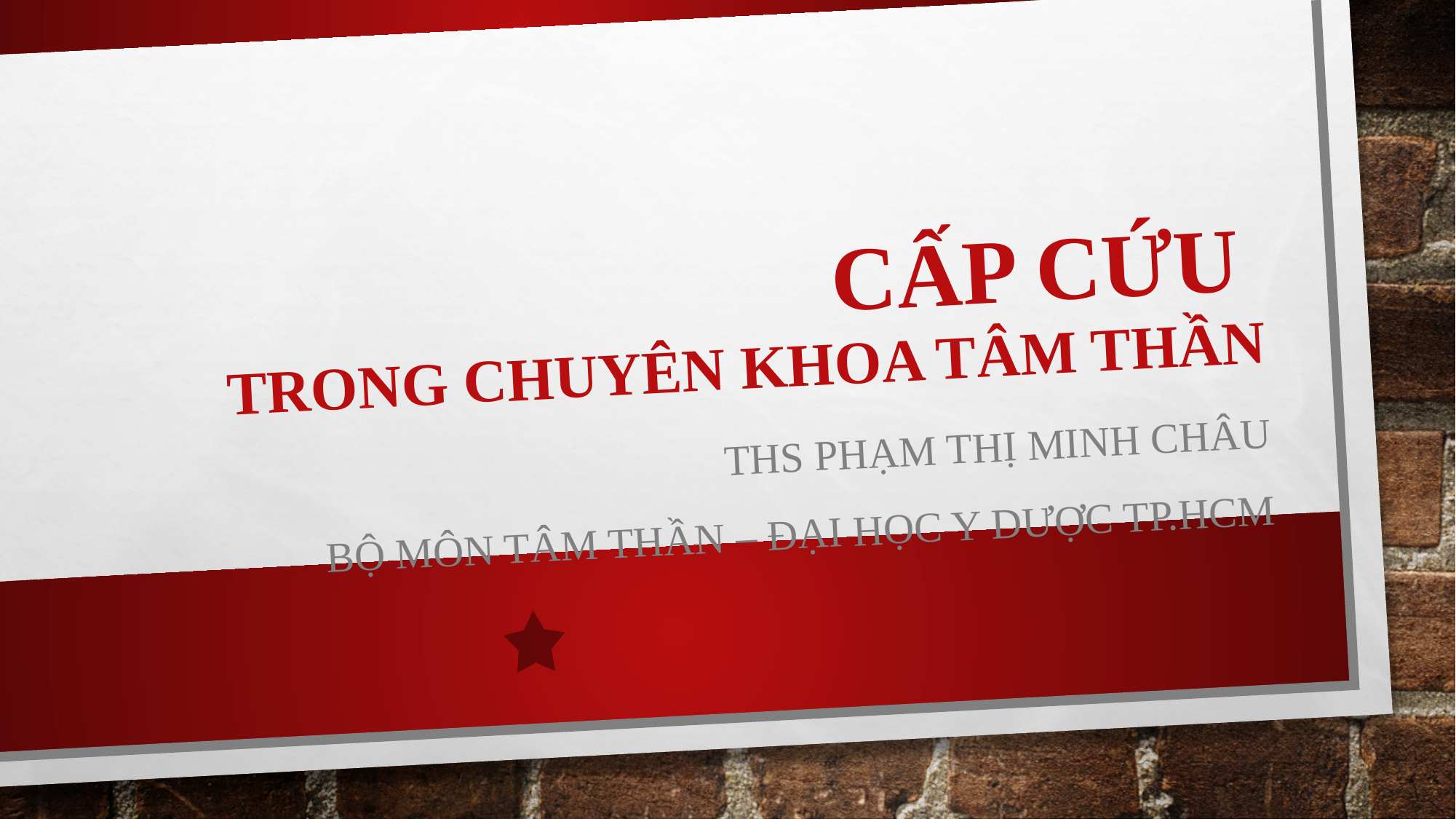

# Cấp cứu trong chuyên khoa tâm thần
tHs phạm thị minh châu
Bộ môn tâm thần – đại học y dược tp.hcm